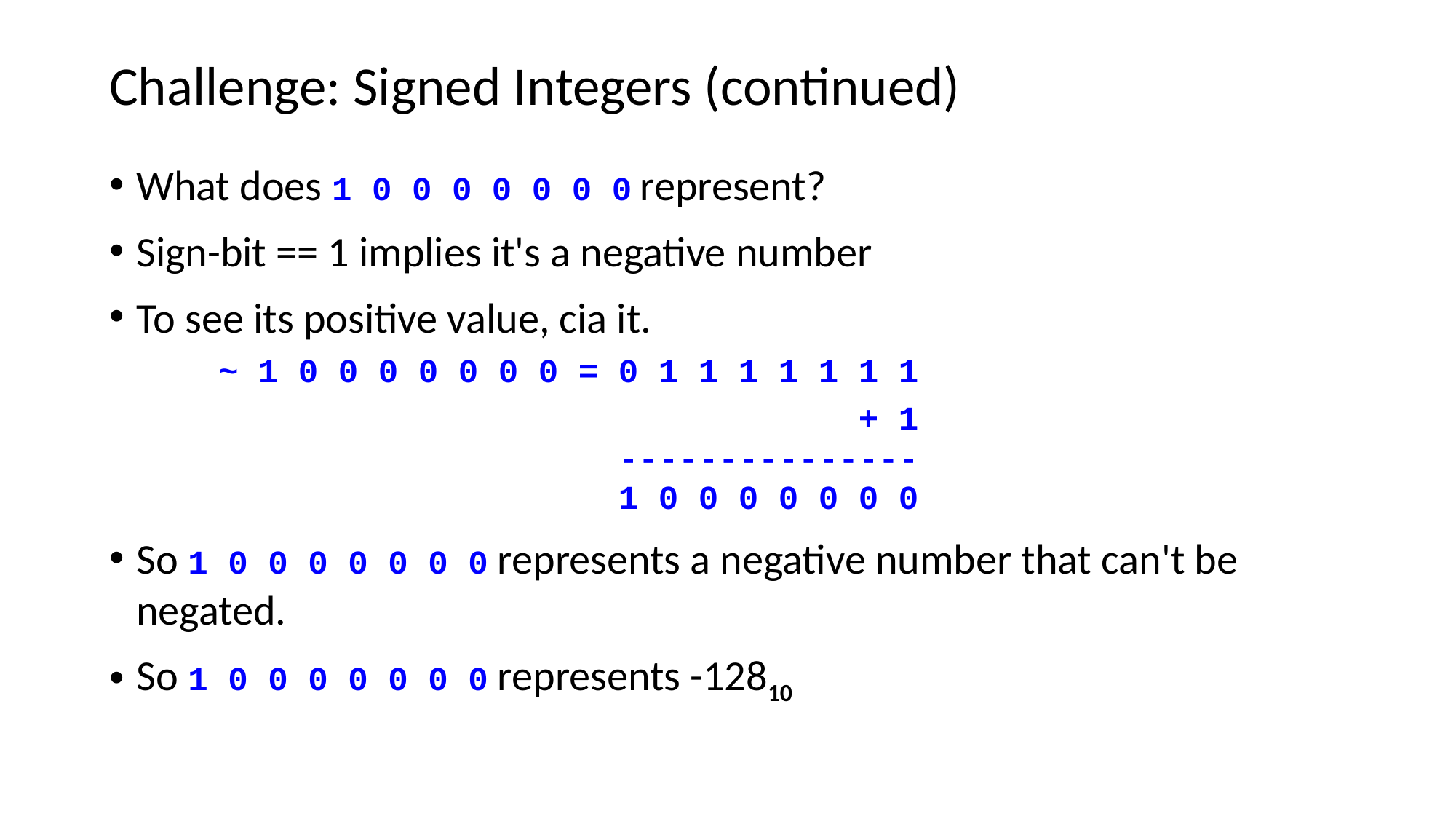

# Challenge: Signed Integers (continued)
What does 1 0 0 0 0 0 0 0 represent?
Sign-bit == 1 implies it's a negative number
To see its positive value, cia it.
~ 1 0 0 0 0 0 0 0 = 0 1 1 1 1 1 1 1
                                + 1
                    ---------------
                    1 0 0 0 0 0 0 0
So 1 0 0 0 0 0 0 0 represents a negative number that can't be negated.
So 1 0 0 0 0 0 0 0 represents -12810